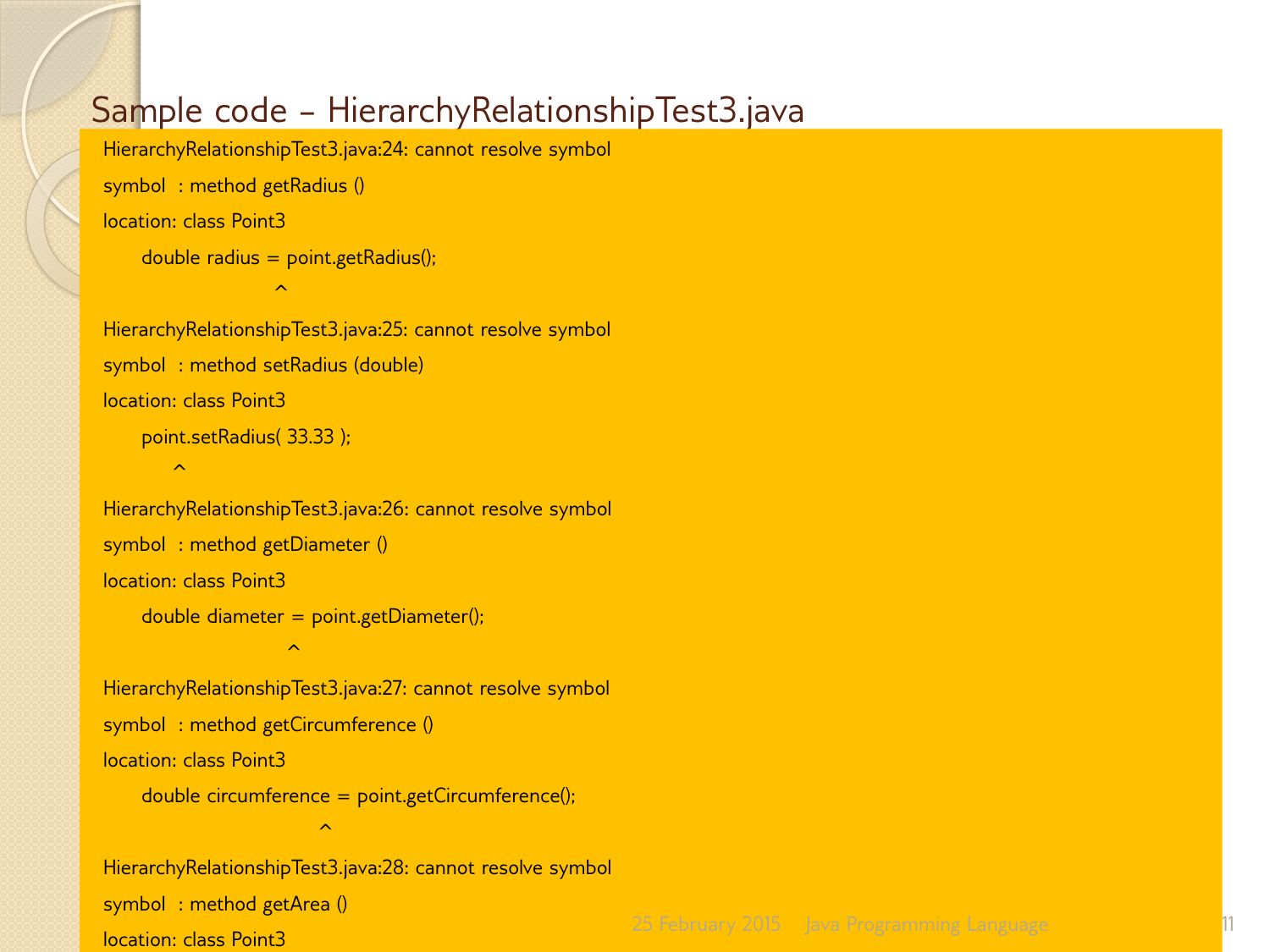

# Sample code – HierarchyRelationshipTest3.java
HierarchyRelationshipTest3.java:24: cannot resolve symbol
symbol  : method getRadius ()
location: class Point3
      double radius = point.getRadius();
                           ^
HierarchyRelationshipTest3.java:25: cannot resolve symbol
symbol  : method setRadius (double)
location: class Point3
      point.setRadius( 33.33 );
           ^
HierarchyRelationshipTest3.java:26: cannot resolve symbol
symbol  : method getDiameter ()
location: class Point3
      double diameter = point.getDiameter();
                             ^
HierarchyRelationshipTest3.java:27: cannot resolve symbol
symbol  : method getCircumference ()
location: class Point3
      double circumference = point.getCircumference();
                                  ^
HierarchyRelationshipTest3.java:28: cannot resolve symbol
symbol  : method getArea ()
location: class Point3
      double area = point.getArea();
                         ^
5 errors
25 February 2015
Java Programming Language
11